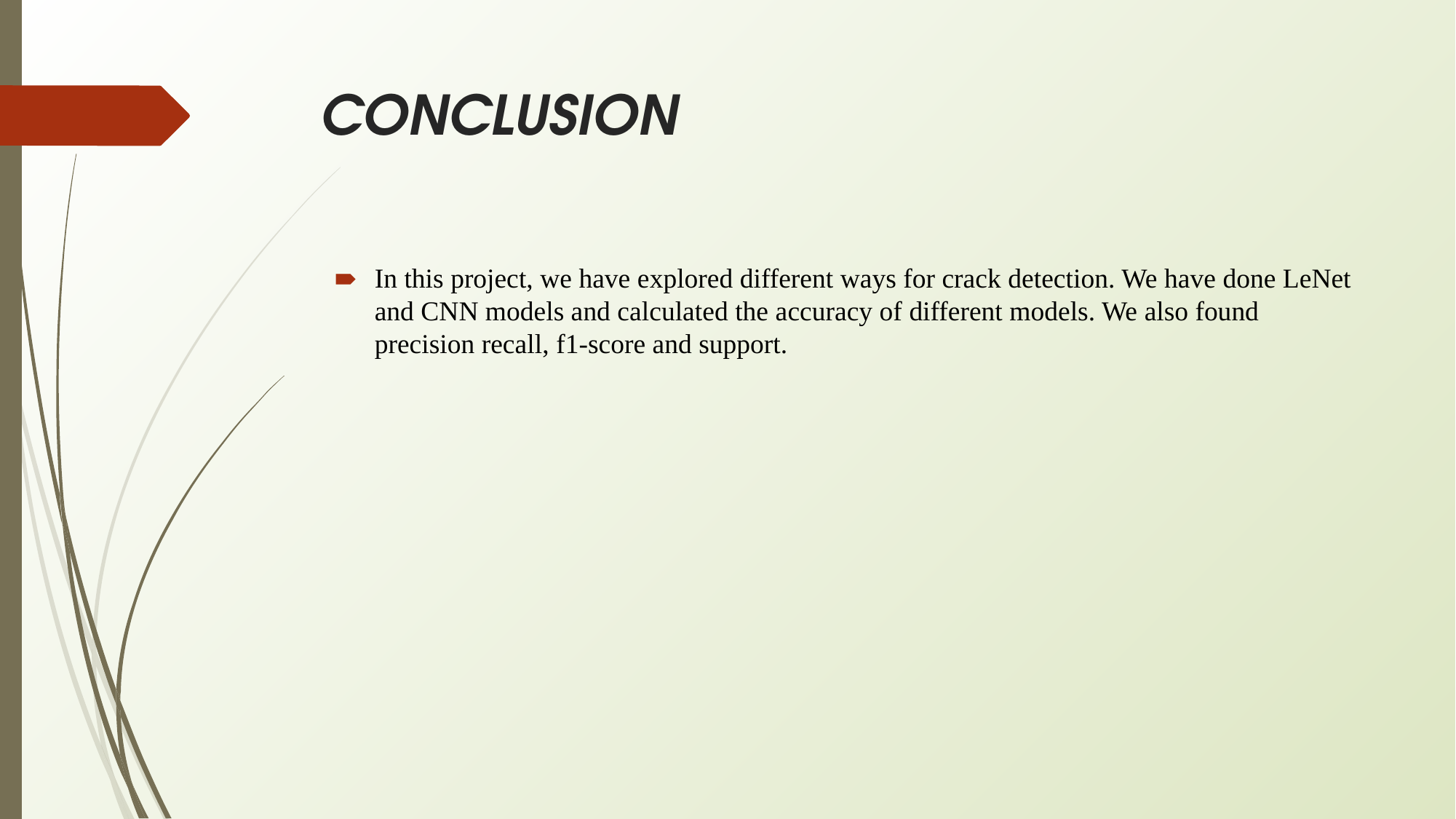

# CONCLUSION
In this project, we have explored different ways for crack detection. We have done LeNet and CNN models and calculated the accuracy of different models. We also found precision recall, f1-score and support.